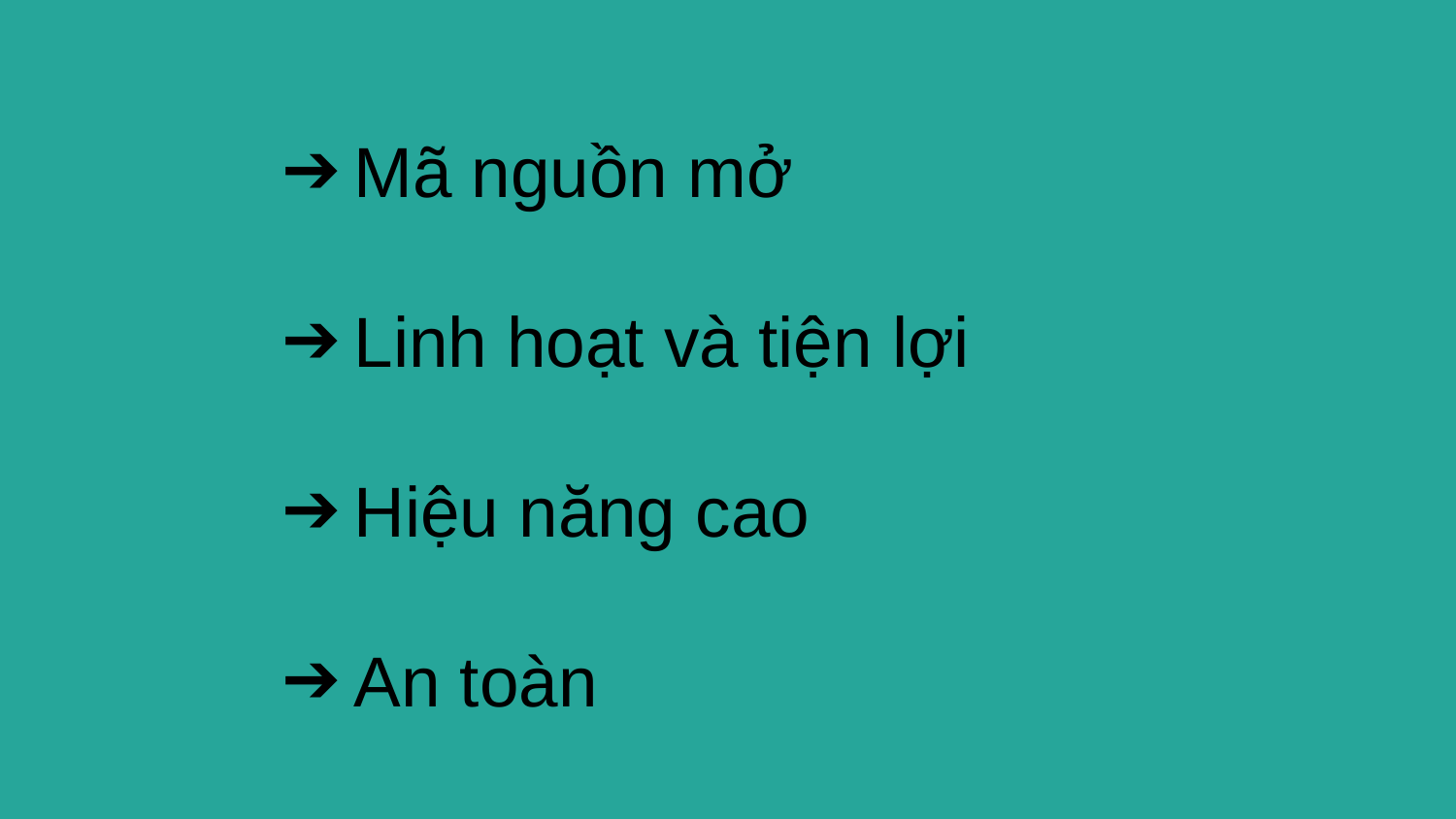

Mã nguồn mở

Linh hoạt và tiện lợi

Hiệu năng cao

An toàn